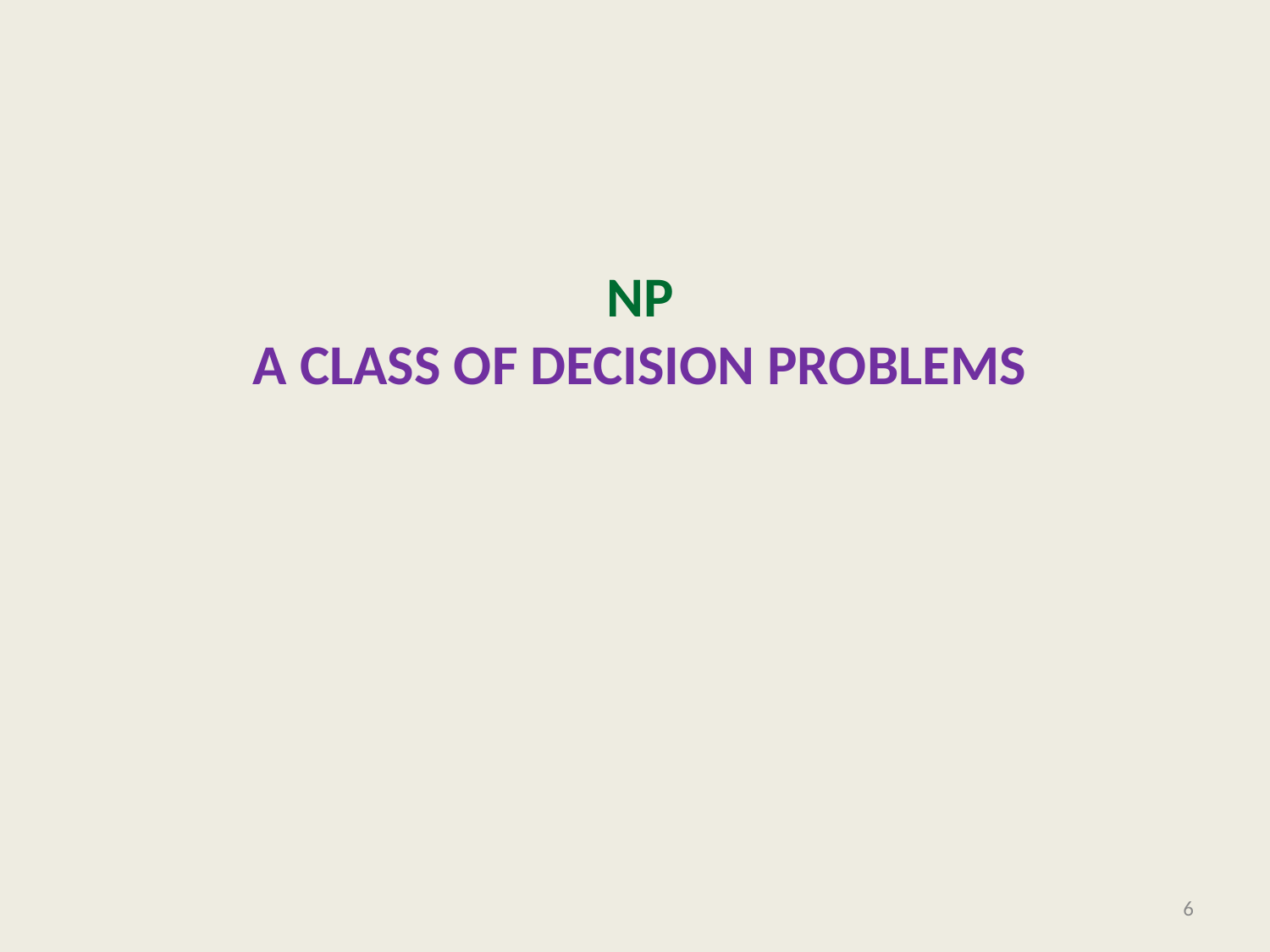

# NP A class of DECISION problems

6